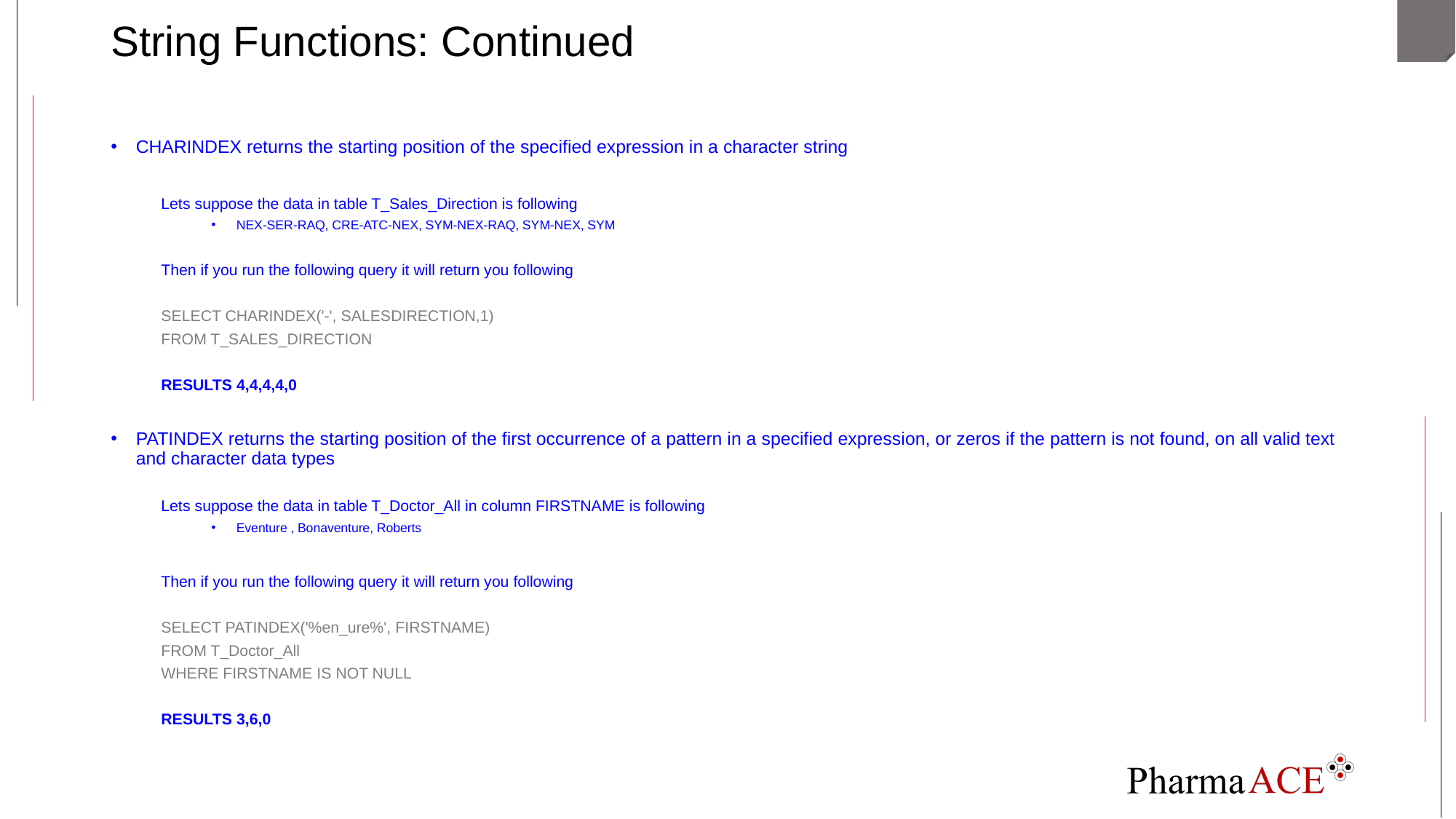

# String Functions: Continued
CHARINDEX returns the starting position of the specified expression in a character string

Lets suppose the data in table T_Sales_Direction is following
NEX-SER-RAQ, CRE-ATC-NEX, SYM-NEX-RAQ, SYM-NEX, SYM

Then if you run the following query it will return you following

SELECT CHARINDEX('-', SALESDIRECTION,1)
FROM T_SALES_DIRECTION

RESULTS 4,4,4,4,0

PATINDEX returns the starting position of the first occurrence of a pattern in a specified expression, or zeros if the pattern is not found, on all valid text and character data types

Lets suppose the data in table T_Doctor_All in column FIRSTNAME is following
Eventure , Bonaventure, Roberts

Then if you run the following query it will return you following

SELECT PATINDEX('%en_ure%', FIRSTNAME)
FROM T_Doctor_All
WHERE FIRSTNAME IS NOT NULL

RESULTS 3,6,0